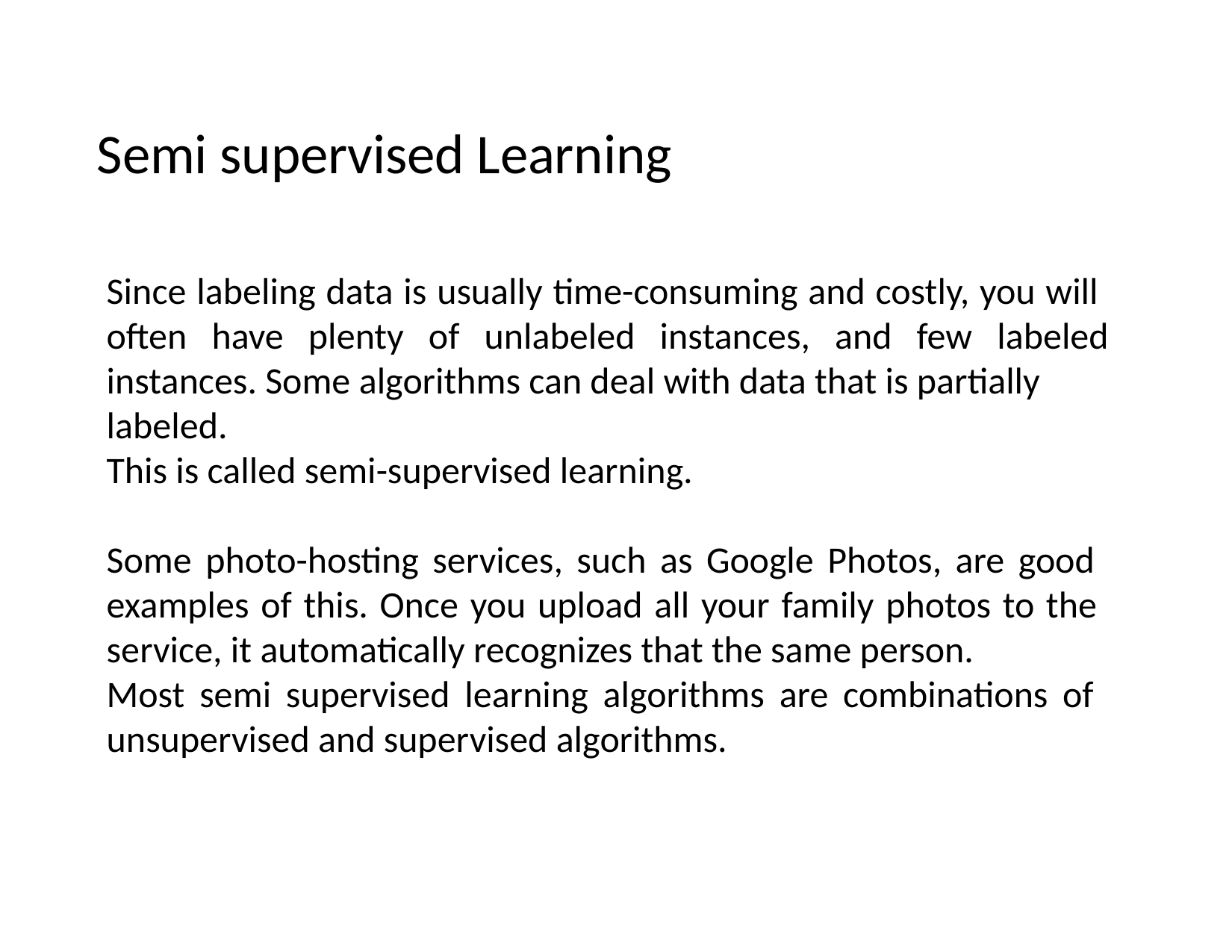

# Semi supervised Learning
Since labeling data is usually time-consuming and costly, you will  often have plenty of unlabeled instances, and few labeled instances. Some algorithms can deal with data that is partially
labeled.
This is called semi-supervised learning.

Some photo-hosting services, such as Google Photos, are good  examples of this. Once you upload all your family photos to the  service, it automatically recognizes that the same person.
Most semi supervised learning algorithms are combinations of  unsupervised and supervised algorithms.